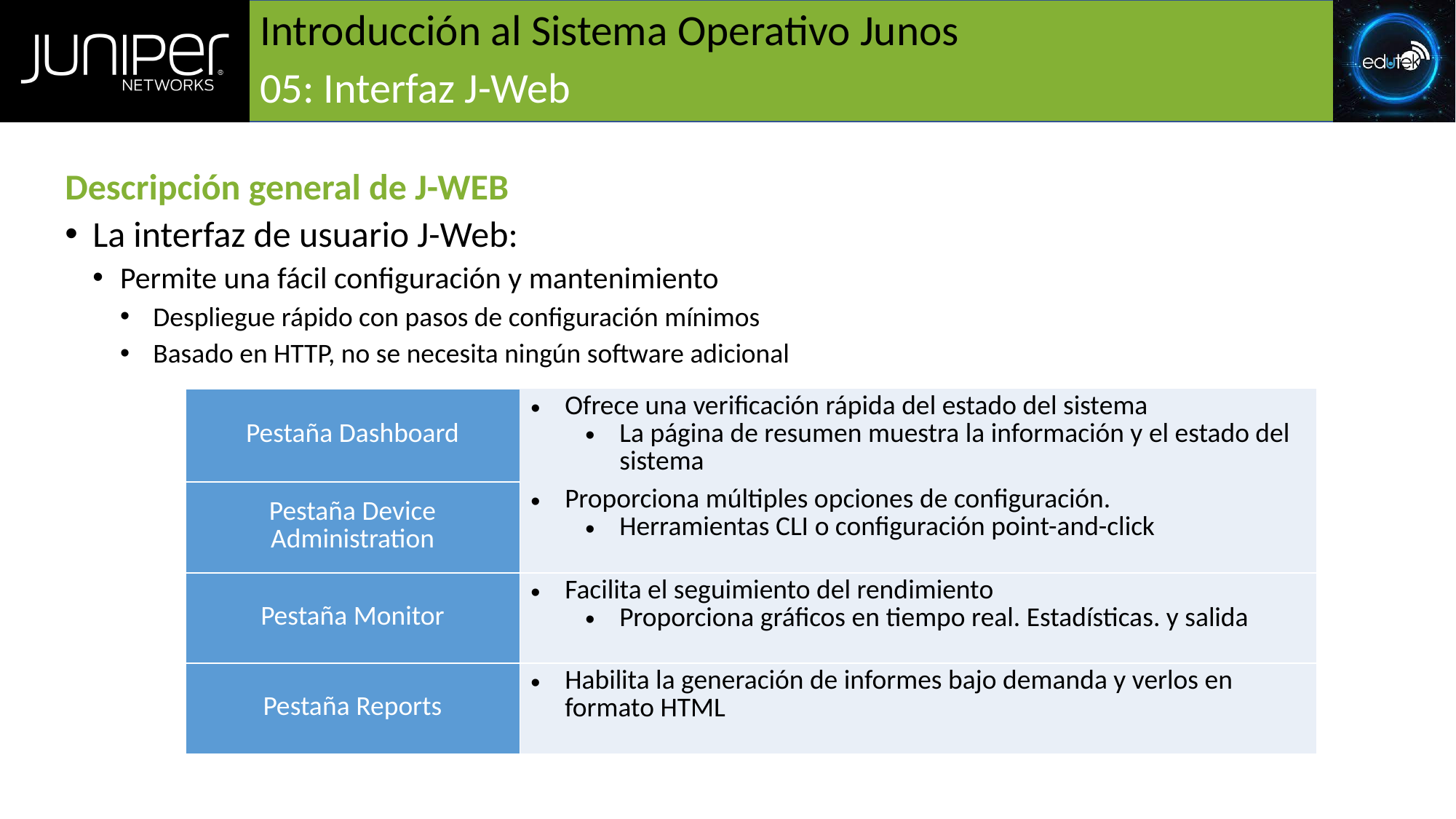

# Introducción al Sistema Operativo Junos
05: Interfaz J-Web
Descripción general de J-WEB
La interfaz de usuario J-Web:
Permite una fácil configuración y mantenimiento
Despliegue rápido con pasos de configuración mínimos
Basado en HTTP, no se necesita ningún software adicional
| Pestaña Dashboard | Ofrece una verificación rápida del estado del sistema La página de resumen muestra la información y el estado del sistema |
| --- | --- |
| Pestaña Device Administration | Proporciona múltiples opciones de configuración. Herramientas CLI o configuración point-and-click |
| Pestaña Monitor | Facilita el seguimiento del rendimiento Proporciona gráficos en tiempo real. Estadísticas. y salida |
| Pestaña Reports | Habilita la generación de informes bajo demanda y verlos en formato HTML |